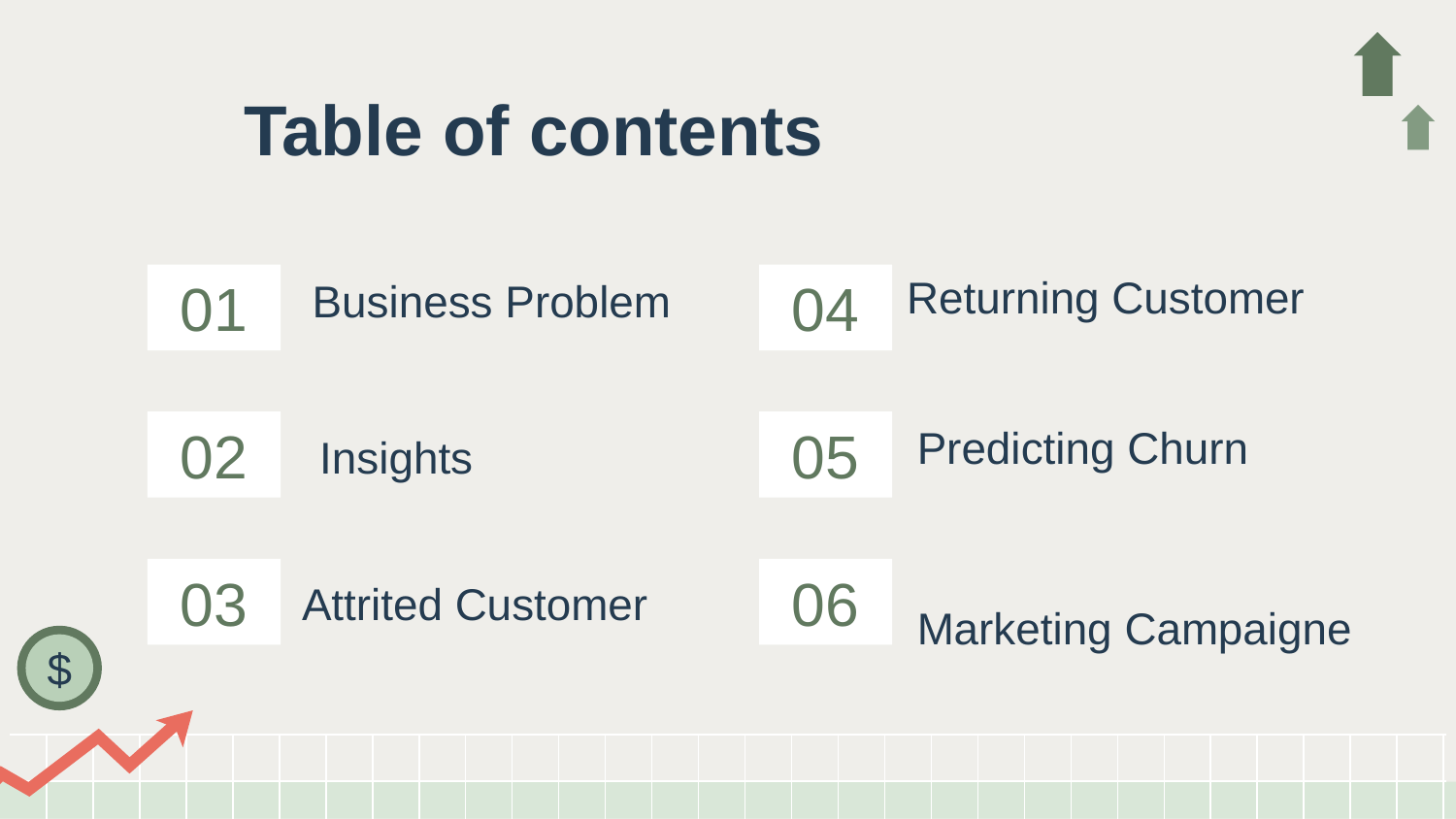

# Table of contents
Returning Customer
Business Problem
01
04
Predicting Churn
02
Insights
05
Attrited Customer
03
06
Marketing Campaigne